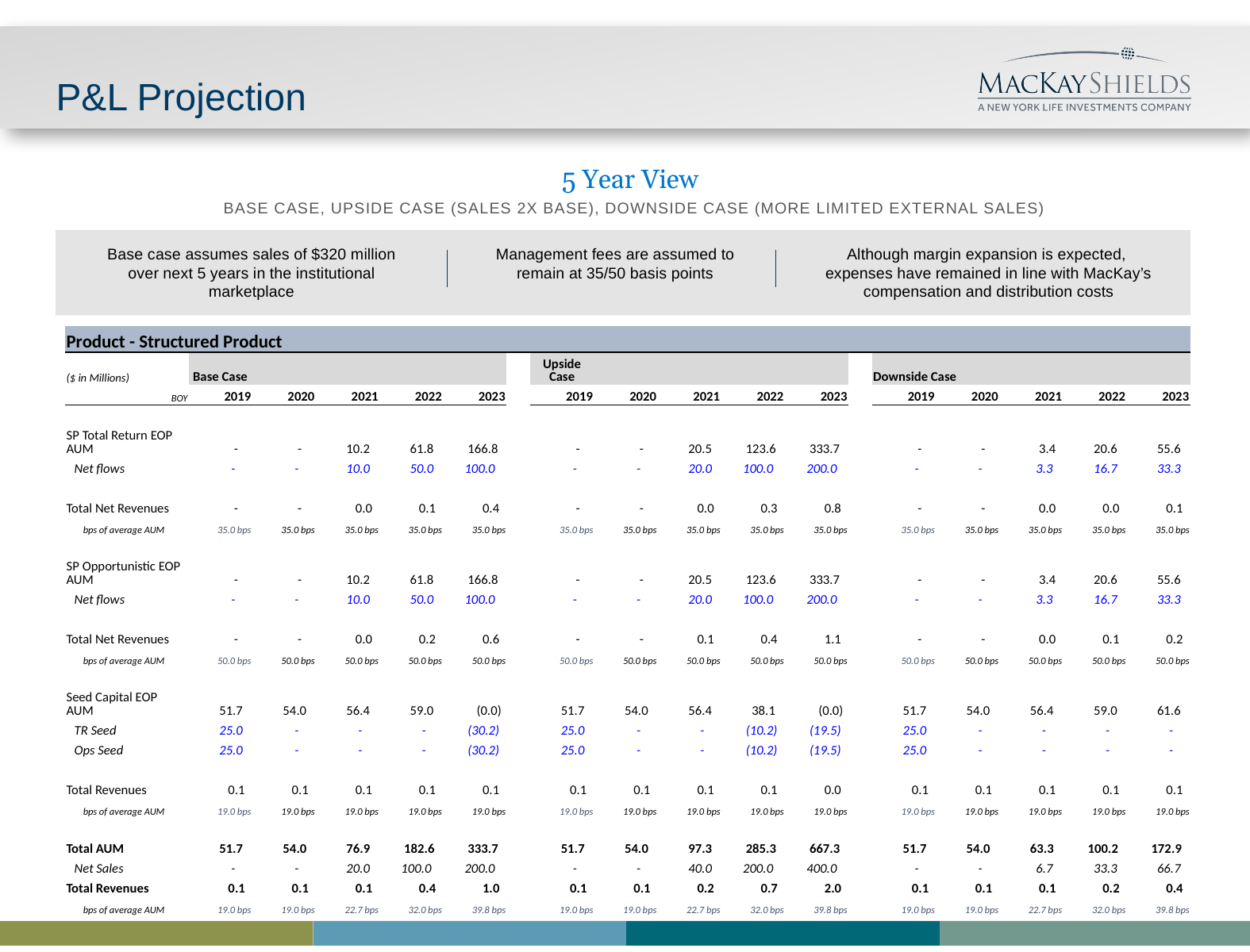

# P&L Projection
5 Year View
BASE CASE, UPSIDE CASE (SALES 2X BASE), DOWNSIDE CASE (MORE LIMITED EXTERNAL SALES)

Base case assumes sales of $320 million over next 5 years in the institutional marketplace
Management fees are assumed to remain at 35/50 basis points
Although margin expansion is expected,
expenses have remained in line with MacKay’s compensation and distribution costs
| Product - Structured Product |  |  |  |  |  |  |  |  |  |  |  |  |  |  |  |  |  |
| --- | --- | --- | --- | --- | --- | --- | --- | --- | --- | --- | --- | --- | --- | --- | --- | --- | --- |
| ($ in Millions) | Base Case |  |  |  |  |  | Upside Case |  |  |  |  |  | Downside Case |  |  |  |  |
| BOY | 2019 | 2020 | 2021 | 2022 | 2023 |  | 2019 | 2020 | 2021 | 2022 | 2023 |  | 2019 | 2020 | 2021 | 2022 | 2023 |
|  |  |  |  |  |  |  |  |  |  |  |  |  |  |  |  |  |  |
| SP Total Return EOP AUM | - | - | 10.2 | 61.8 | 166.8 |  | - | - | 20.5 | 123.6 | 333.7 |  | - | - | 3.4 | 20.6 | 55.6 |
| Net flows | - | - | 10.0 | 50.0 | 100.0 |  | - | - | 20.0 | 100.0 | 200.0 |  | - | - | 3.3 | 16.7 | 33.3 |
|  |  |  |  |  |  |  |  |  |  |  |  |  |  |  |  |  |  |
| Total Net Revenues | - | - | 0.0 | 0.1 | 0.4 |  | - | - | 0.0 | 0.3 | 0.8 |  | - | - | 0.0 | 0.0 | 0.1 |
| bps of average AUM | 35.0 bps | 35.0 bps | 35.0 bps | 35.0 bps | 35.0 bps |  | 35.0 bps | 35.0 bps | 35.0 bps | 35.0 bps | 35.0 bps |  | 35.0 bps | 35.0 bps | 35.0 bps | 35.0 bps | 35.0 bps |
|  |  |  |  |  |  |  |  |  |  |  |  |  |  |  |  |  |  |
| SP Opportunistic EOP AUM | - | - | 10.2 | 61.8 | 166.8 |  | - | - | 20.5 | 123.6 | 333.7 |  | - | - | 3.4 | 20.6 | 55.6 |
| Net flows | - | - | 10.0 | 50.0 | 100.0 |  | - | - | 20.0 | 100.0 | 200.0 |  | - | - | 3.3 | 16.7 | 33.3 |
|  |  |  |  |  |  |  |  |  |  |  |  |  |  |  |  |  |  |
| Total Net Revenues | - | - | 0.0 | 0.2 | 0.6 |  | - | - | 0.1 | 0.4 | 1.1 |  | - | - | 0.0 | 0.1 | 0.2 |
| bps of average AUM | 50.0 bps | 50.0 bps | 50.0 bps | 50.0 bps | 50.0 bps |  | 50.0 bps | 50.0 bps | 50.0 bps | 50.0 bps | 50.0 bps |  | 50.0 bps | 50.0 bps | 50.0 bps | 50.0 bps | 50.0 bps |
|  |  |  |  |  |  |  |  |  |  |  |  |  |  |  |  |  |  |
| Seed Capital EOP AUM | 51.7 | 54.0 | 56.4 | 59.0 | (0.0) |  | 51.7 | 54.0 | 56.4 | 38.1 | (0.0) |  | 51.7 | 54.0 | 56.4 | 59.0 | 61.6 |
| TR Seed | 25.0 | - | - | - | (30.2) |  | 25.0 | - | - | (10.2) | (19.5) |  | 25.0 | - | - | - | - |
| Ops Seed | 25.0 | - | - | - | (30.2) |  | 25.0 | - | - | (10.2) | (19.5) |  | 25.0 | - | - | - | - |
|  |  |  |  |  |  |  |  |  |  |  |  |  |  |  |  |  |  |
| Total Revenues | 0.1 | 0.1 | 0.1 | 0.1 | 0.1 |  | 0.1 | 0.1 | 0.1 | 0.1 | 0.0 |  | 0.1 | 0.1 | 0.1 | 0.1 | 0.1 |
| bps of average AUM | 19.0 bps | 19.0 bps | 19.0 bps | 19.0 bps | 19.0 bps |  | 19.0 bps | 19.0 bps | 19.0 bps | 19.0 bps | 19.0 bps |  | 19.0 bps | 19.0 bps | 19.0 bps | 19.0 bps | 19.0 bps |
|  |  |  |  |  |  |  |  |  |  |  |  |  |  |  |  |  |  |
| Total AUM | 51.7 | 54.0 | 76.9 | 182.6 | 333.7 |  | 51.7 | 54.0 | 97.3 | 285.3 | 667.3 |  | 51.7 | 54.0 | 63.3 | 100.2 | 172.9 |
| Net Sales | - | - | 20.0 | 100.0 | 200.0 |  | - | - | 40.0 | 200.0 | 400.0 |  | - | - | 6.7 | 33.3 | 66.7 |
| Total Revenues | 0.1 | 0.1 | 0.1 | 0.4 | 1.0 |  | 0.1 | 0.1 | 0.2 | 0.7 | 2.0 |  | 0.1 | 0.1 | 0.1 | 0.2 | 0.4 |
| bps of average AUM | 19.0 bps | 19.0 bps | 22.7 bps | 32.0 bps | 39.8 bps |  | 19.0 bps | 19.0 bps | 22.7 bps | 32.0 bps | 39.8 bps |  | 19.0 bps | 19.0 bps | 22.7 bps | 32.0 bps | 39.8 bps |
45